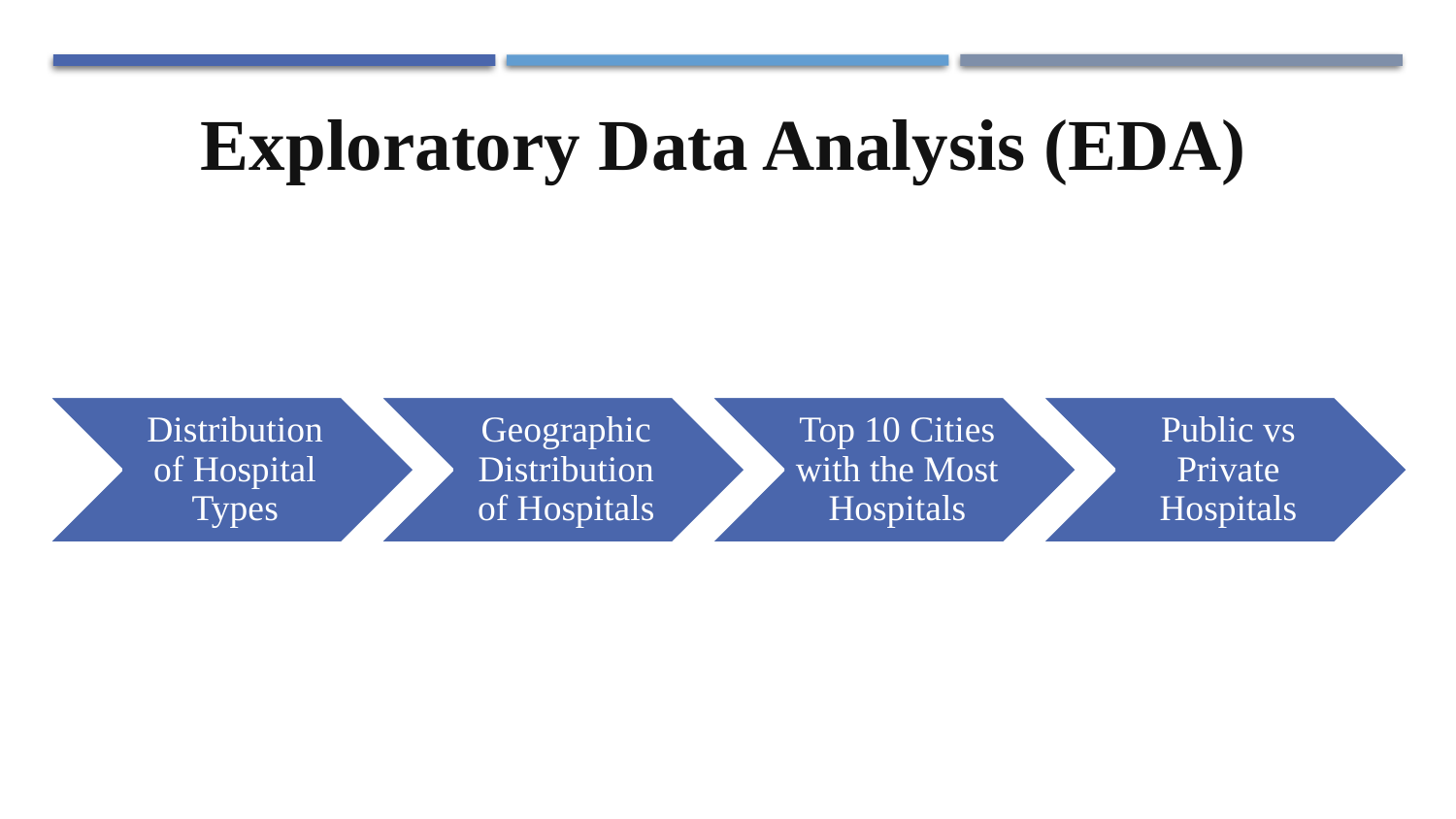

Exploratory Data Analysis (EDA)
Distribution of Hospital Types
Geographic Distribution of Hospitals
Top 10 Cities with the Most Hospitals
Public vs Private Hospitals